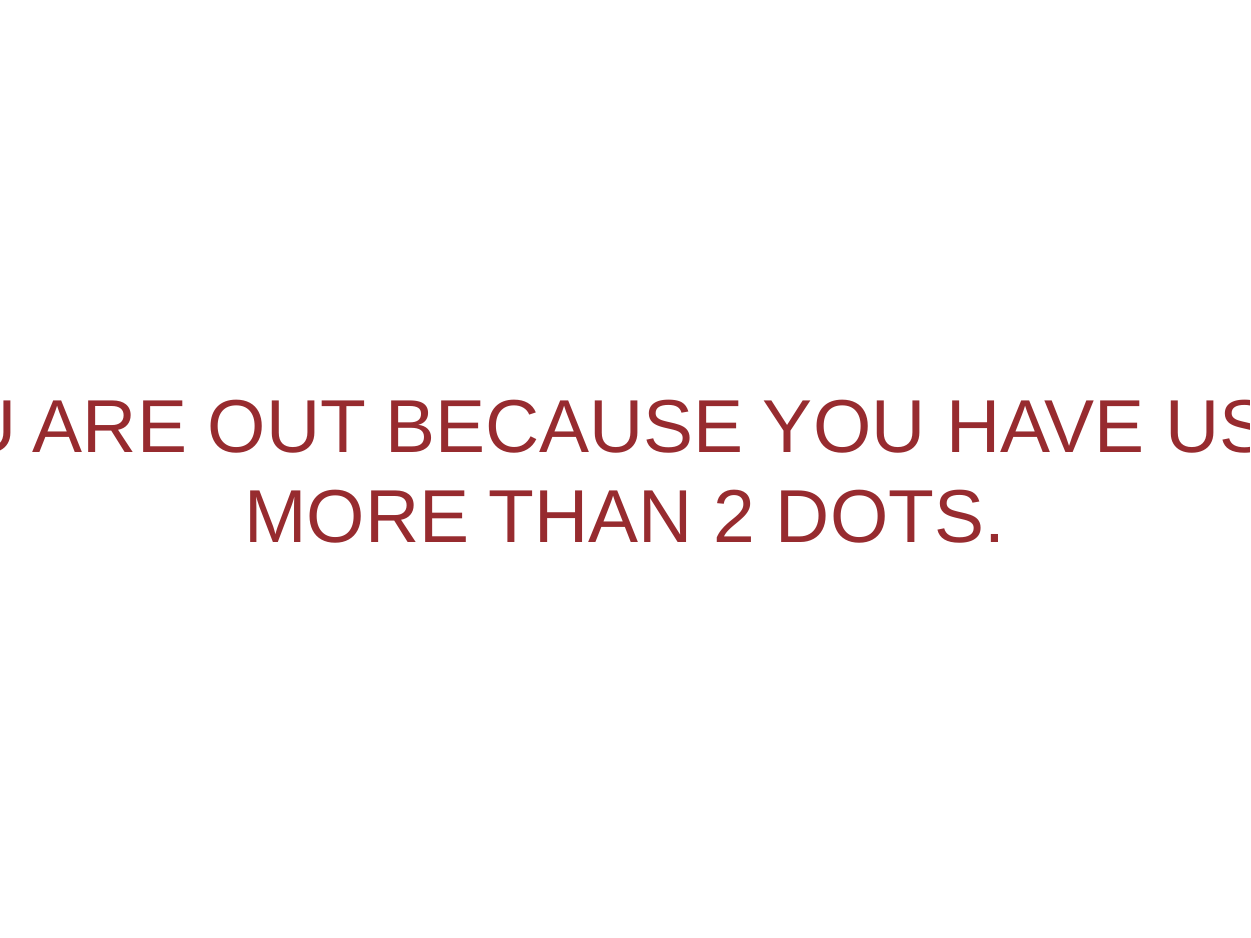

YOU ARE OUT BECAUSE YOU HAVE USED
MORE THAN 2 DOTS.